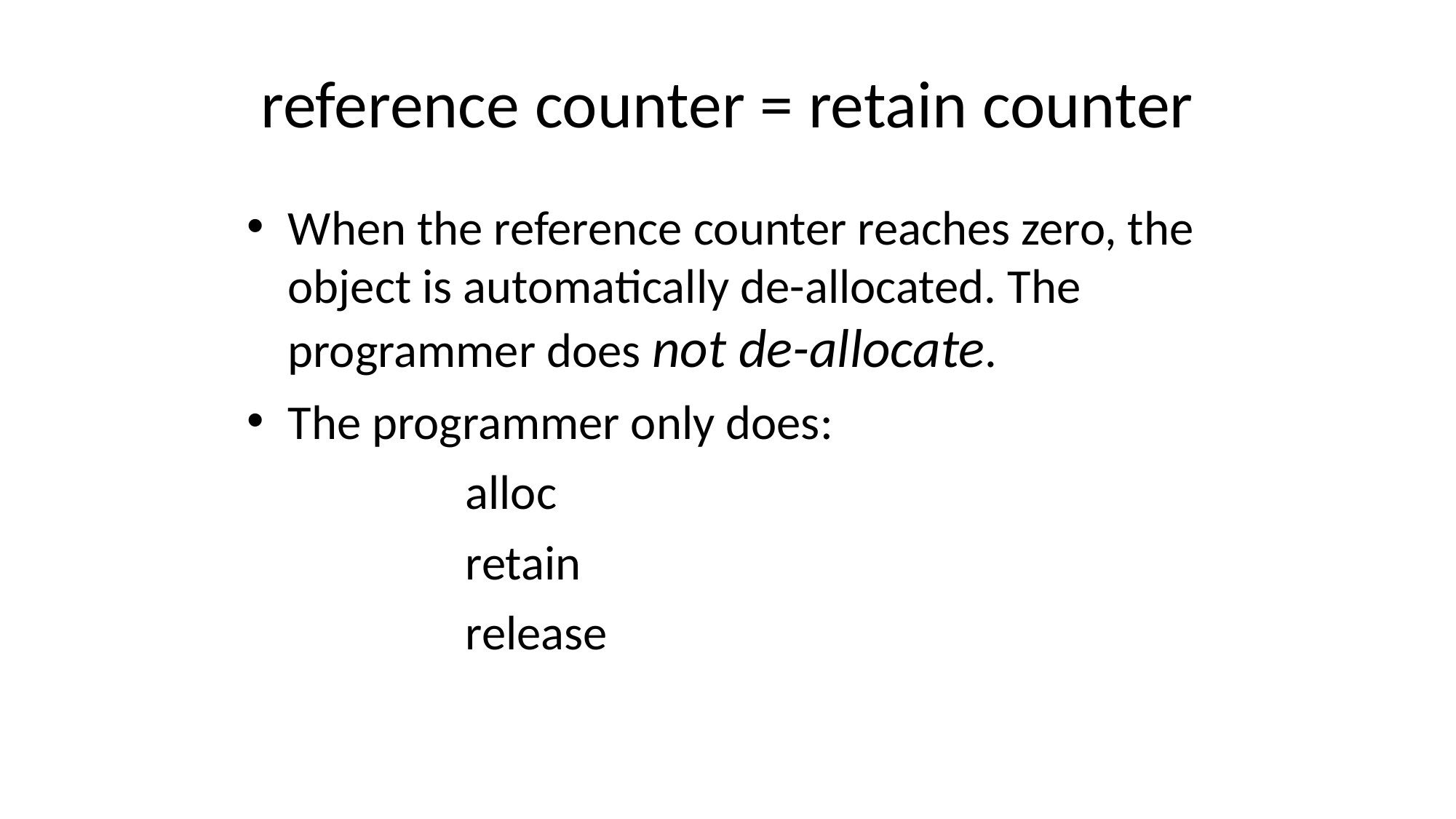

reference counter = retain counter
When the reference counter reaches zero, the object is automatically de-allocated. The programmer does not de-allocate.
The programmer only does:
alloc
retain
release